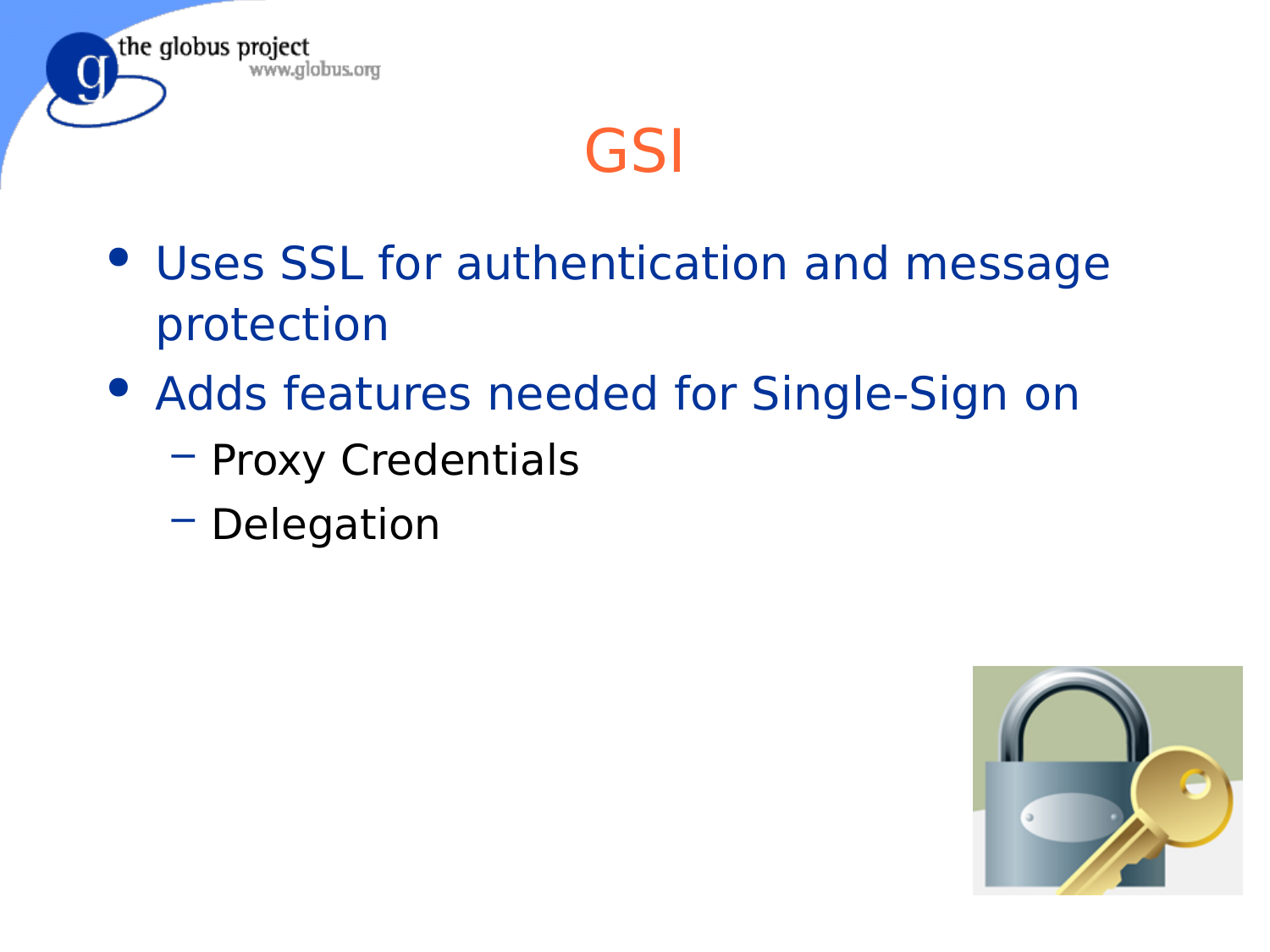

# GSI
Uses SSL for authentication and message protection
Adds features needed for Single-Sign on
Proxy Credentials
Delegation